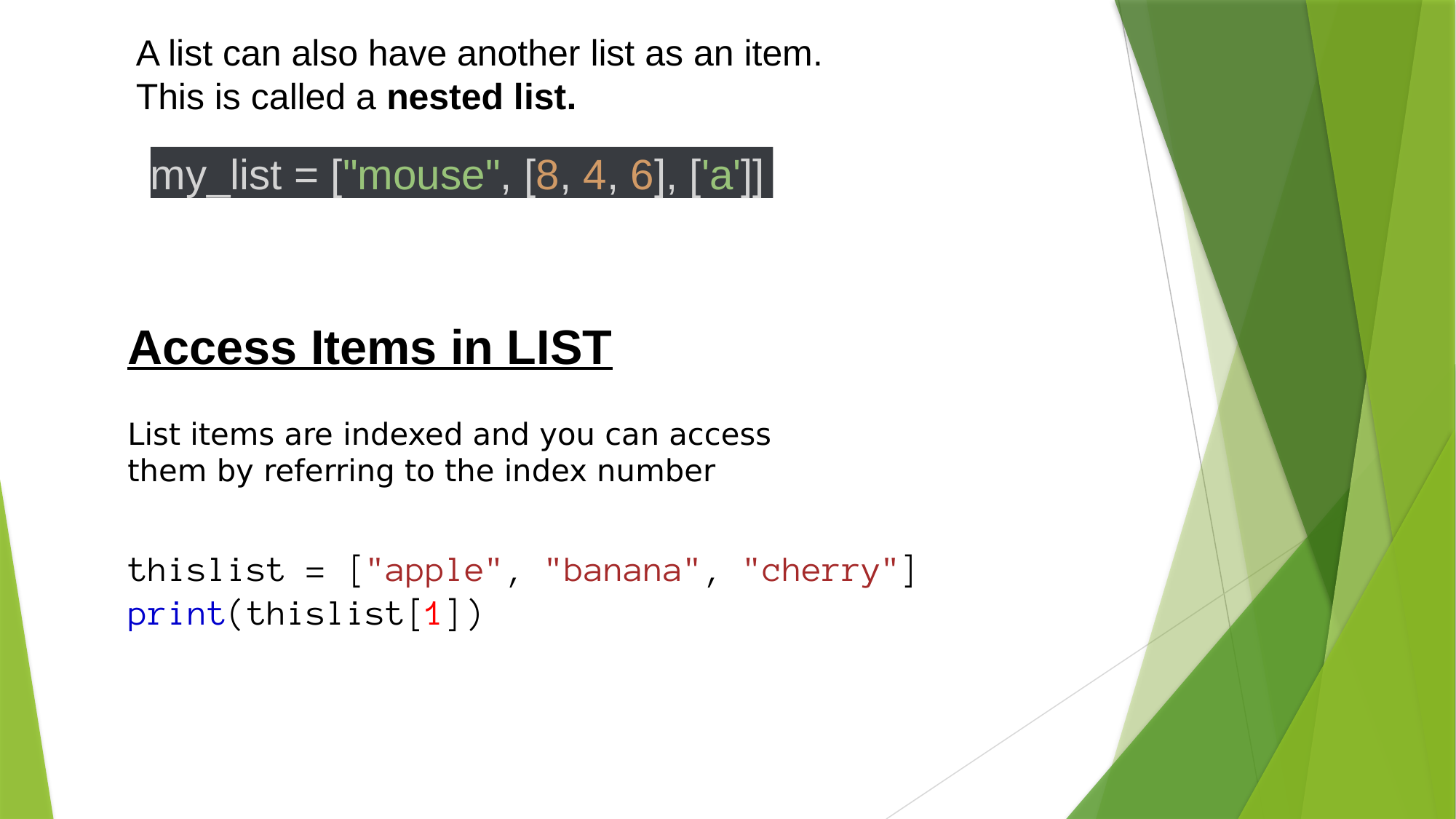

A list can also have another list as an item. This is called a nested list.
my_list = ["mouse", [8, 4, 6], ['a']]
Access Items in LIST
List items are indexed and you can access them by referring to the index number
thislist = ["apple", "banana", "cherry"]
print(thislist[1])